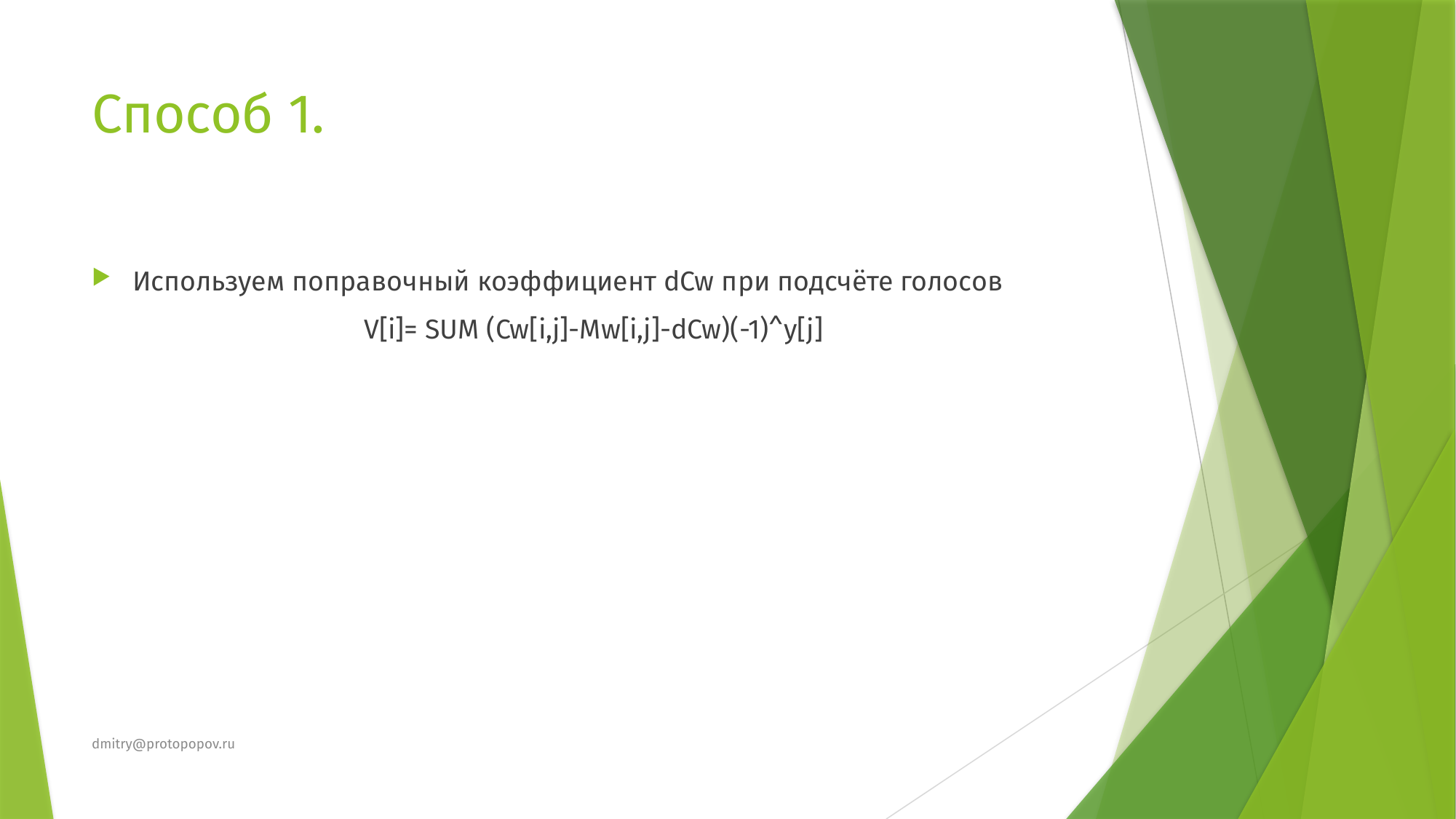

# Способ 1.
Используем поправочный коэффициент dCw при подсчёте голосов
V[i]= SUM (Cw[i,j]-Mw[i,j]-dCw)(-1)^y[j]
dmitry@protopopov.ru